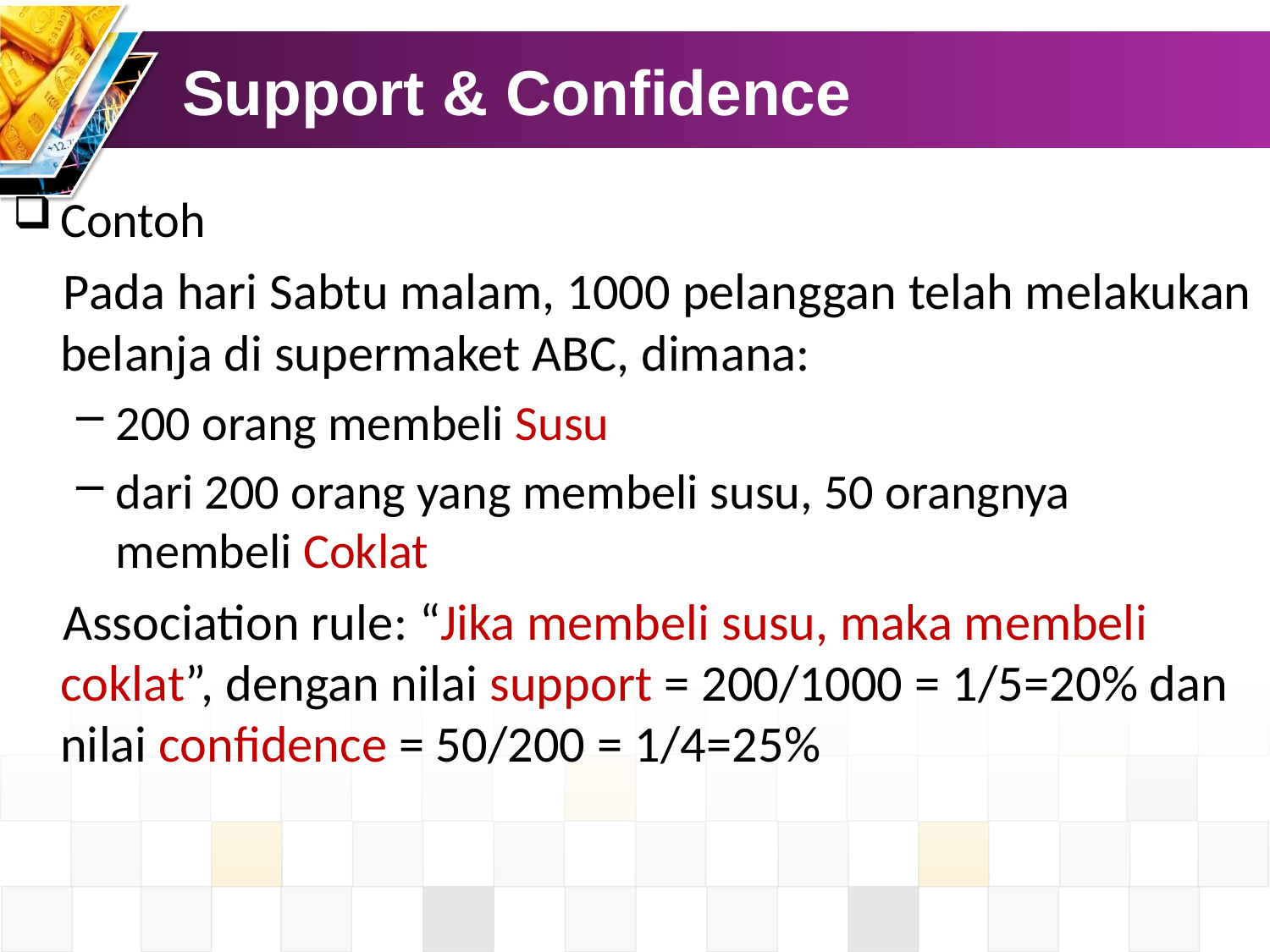

# Support & Confidence
Contoh
Pada hari Sabtu malam, 1000 pelanggan telah melakukan belanja di supermaket ABC, dimana:
200 orang membeli Susu
dari 200 orang yang membeli susu, 50 orangnya membeli Coklat
Association rule: “Jika membeli susu, maka membeli coklat”, dengan nilai support = 200/1000 = 1/5=20% dan nilai confidence = 50/200 = 1/4=25%